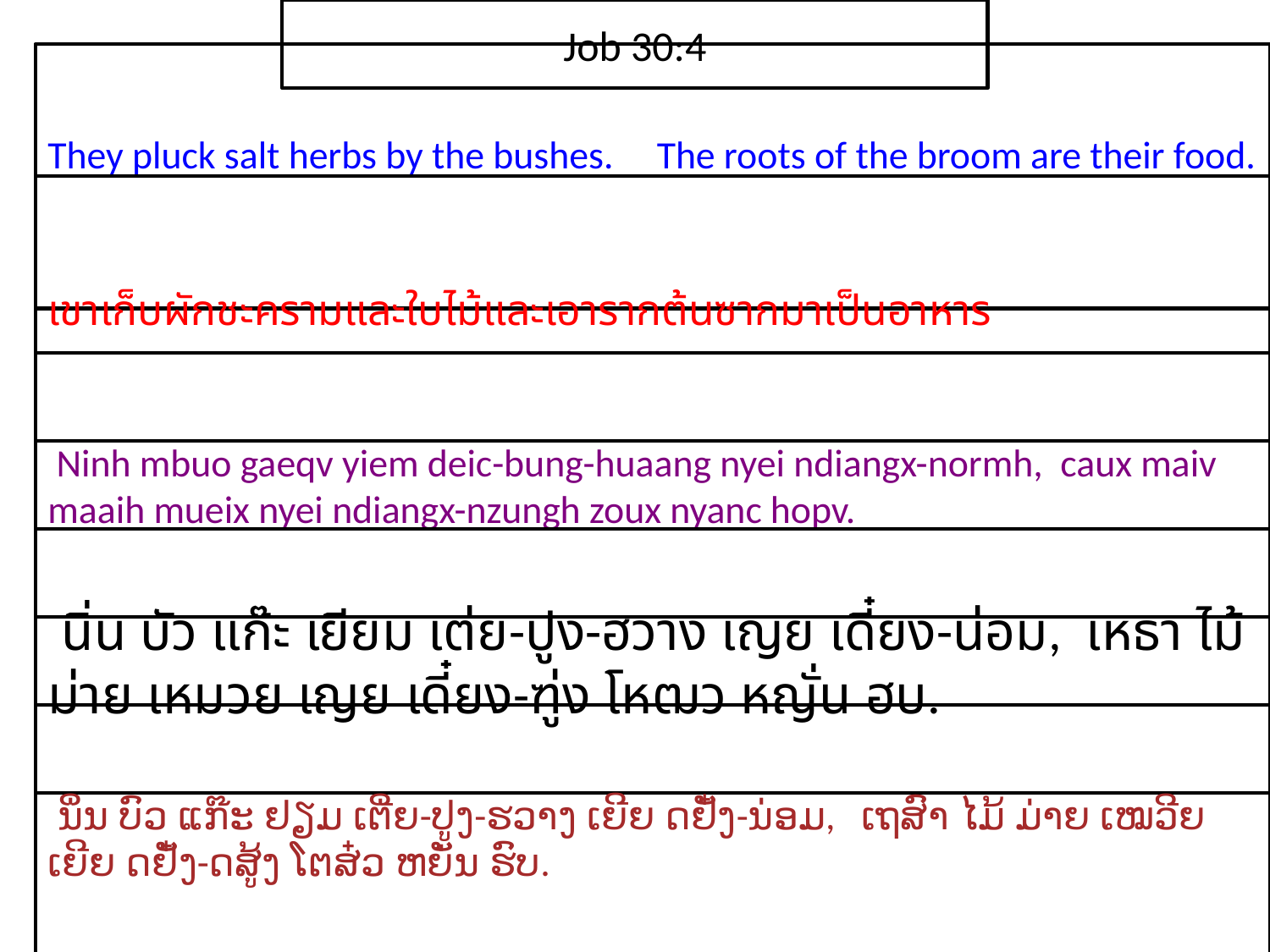

Job 30:4
They pluck salt herbs by the bushes.     The roots of the broom are their food.
เขา​เ​ก็​บ​ผัก​ชะคราม​และ​ใบไม้และ​เอา​ราก​ต้น​ซาก​มา​เป็น​อาหาร
 Ninh mbuo gaeqv yiem deic-bung-huaang nyei ndiangx-normh,  caux maiv maaih mueix nyei ndiangx-nzungh zoux nyanc hopv.
 นิ่น บัว แก๊ะ เยียม เต่ย-ปูง-ฮวาง เญย เดี๋ยง-น่อม,  เหธา ไม้ ม่าย เหมวย เญย เดี๋ยง-ฑู่ง โหฒว หญั่น ฮบ.
 ນິ່ນ ບົວ ແກ໊ະ ຢຽມ ເຕີ່ຍ-ປູງ-ຮວາງ ເຍີຍ ດຢັ໋ງ-ນ່ອມ,   ເຖສົາ ໄມ້ ມ່າຍ ເໝວີຍ ເຍີຍ ດຢັ໋ງ-ດສູ້ງ ໂຕສ໋ວ ຫຍັ່ນ ຮົບ.